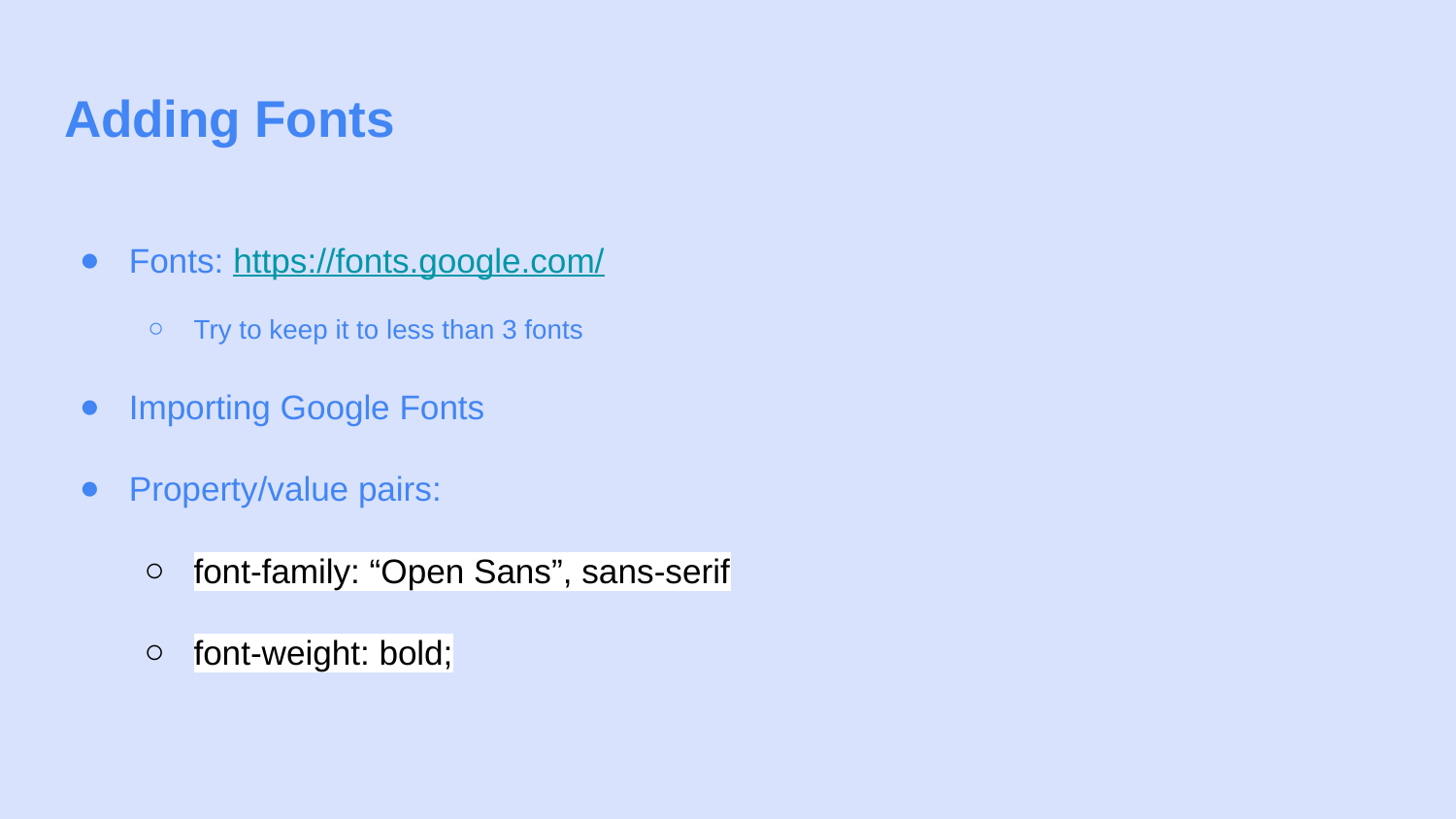

# Adding Fonts

Fonts: https://fonts.google.com/
Try to keep it to less than 3 fonts
Importing Google Fonts
Property/value pairs:
font-family: “Open Sans”, sans-serif
font-weight: bold;